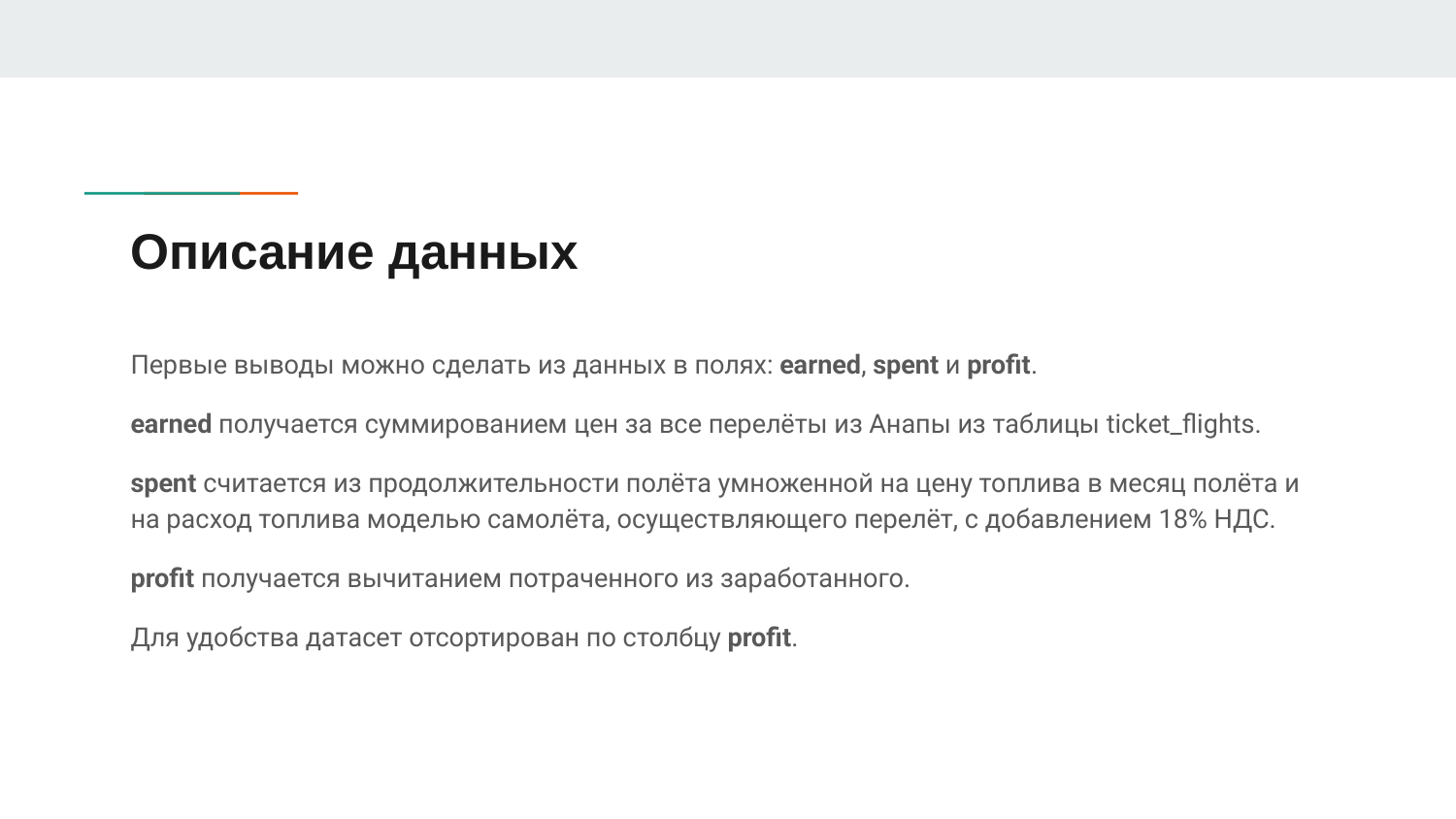

# Описание данных
Первые выводы можно сделать из данных в полях: earned, spent и profit.
earned получается суммированием цен за все перелёты из Анапы из таблицы ticket_flights.
spent считается из продолжительности полёта умноженной на цену топлива в месяц полёта и на расход топлива моделью самолёта, осуществляющего перелёт, с добавлением 18% НДС.
profit получается вычитанием потраченного из заработанного.
Для удобства датасет отсортирован по столбцу profit.